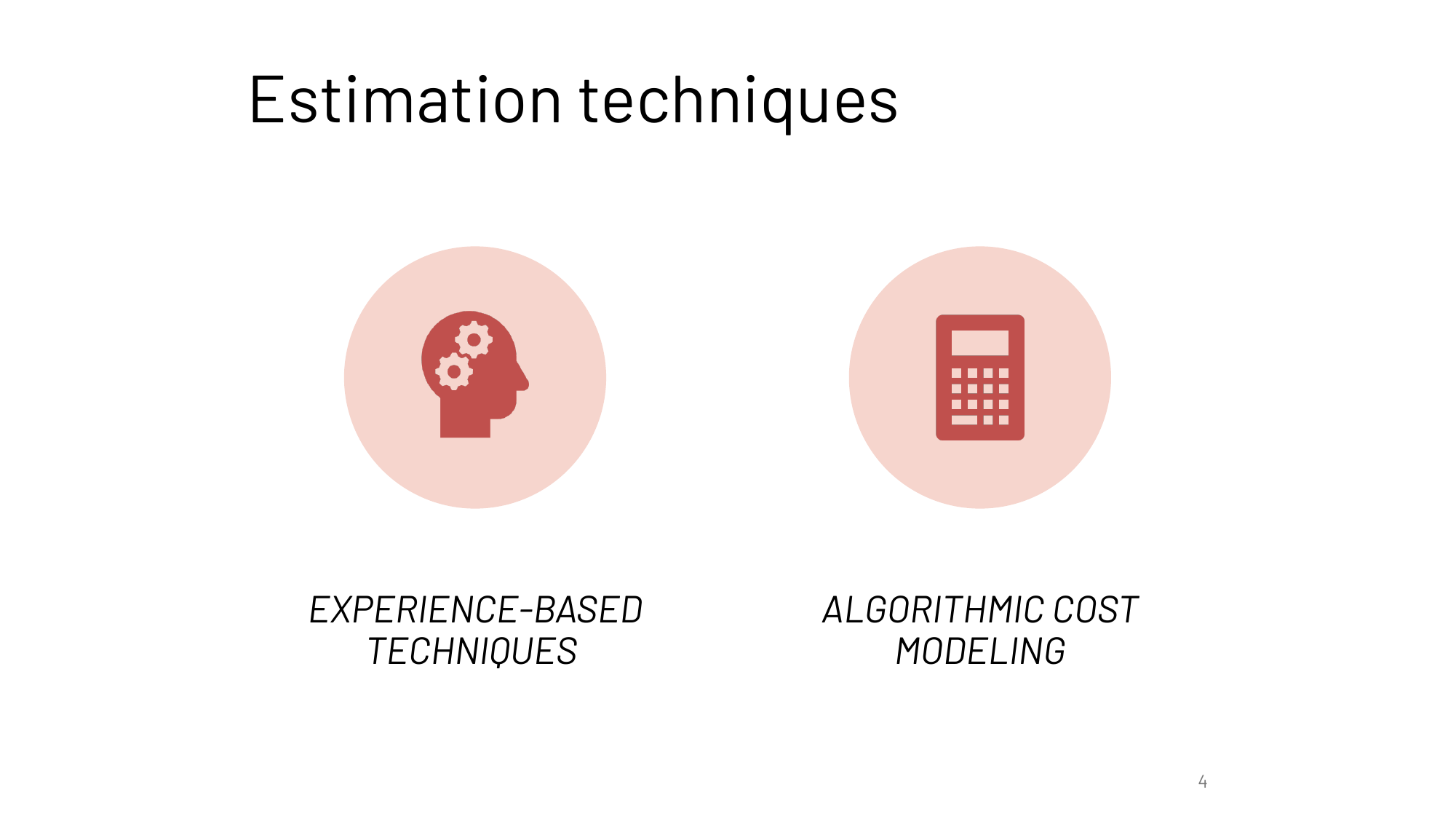

# Estimation techniques
Experience-based techniques
Algorithmic cost modeling
4